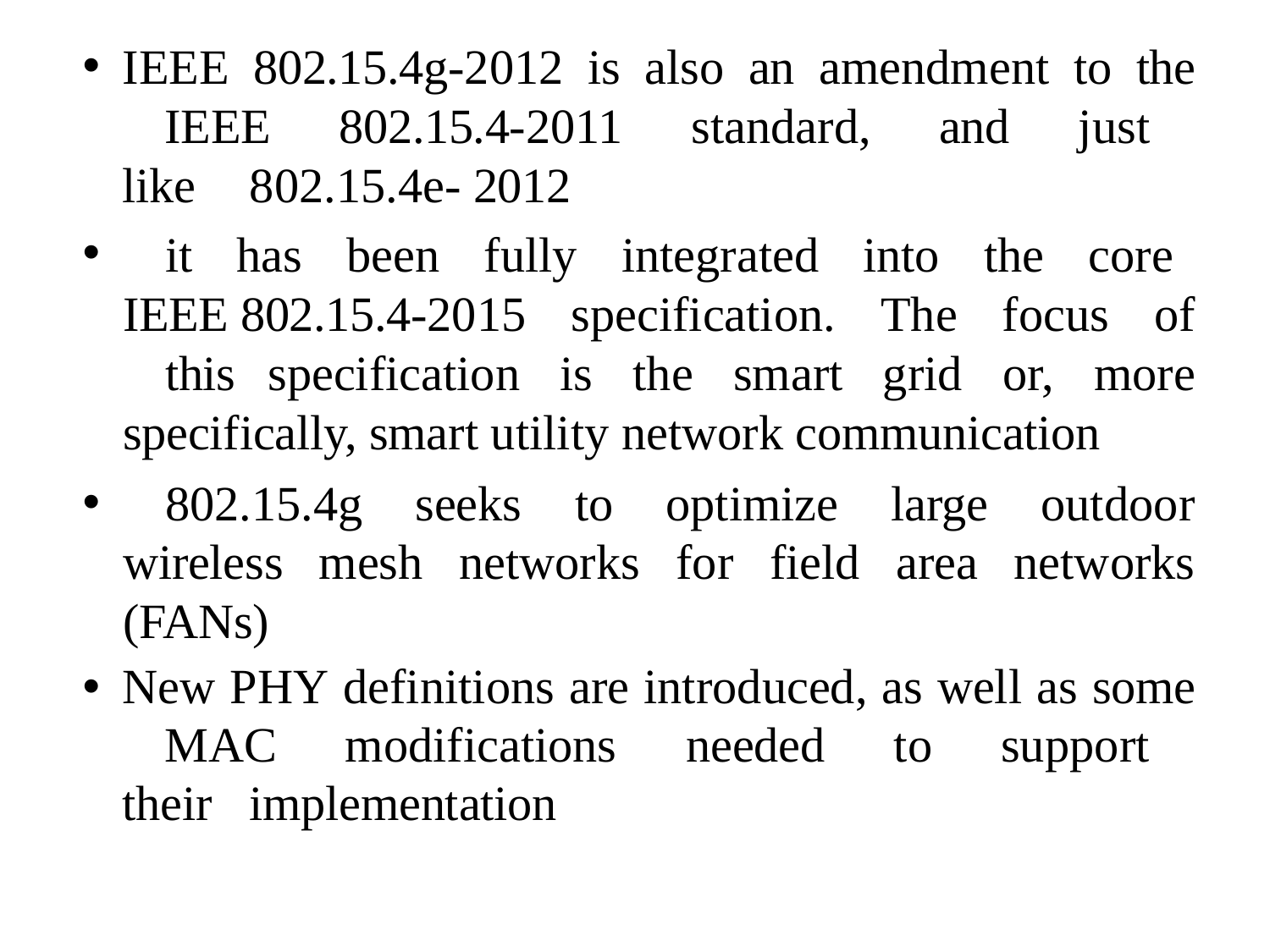

IEEE 802.15.4g-2012 is also an amendment to the 	IEEE   802.15.4-2011   standard,   and   just   like 	802.15.4e- 2012
	it  has  been  fully  integrated  into  the  core  IEEE 802.15.4-2015  specification.  The  focus  of  this specification is the smart grid or, more specifically, smart utility network communication
	802.15.4g seeks to optimize large outdoor wireless mesh networks for field area networks (FANs)
New PHY definitions are introduced, as well as some 	MAC   modifications   needed   to   support   their 	implementation